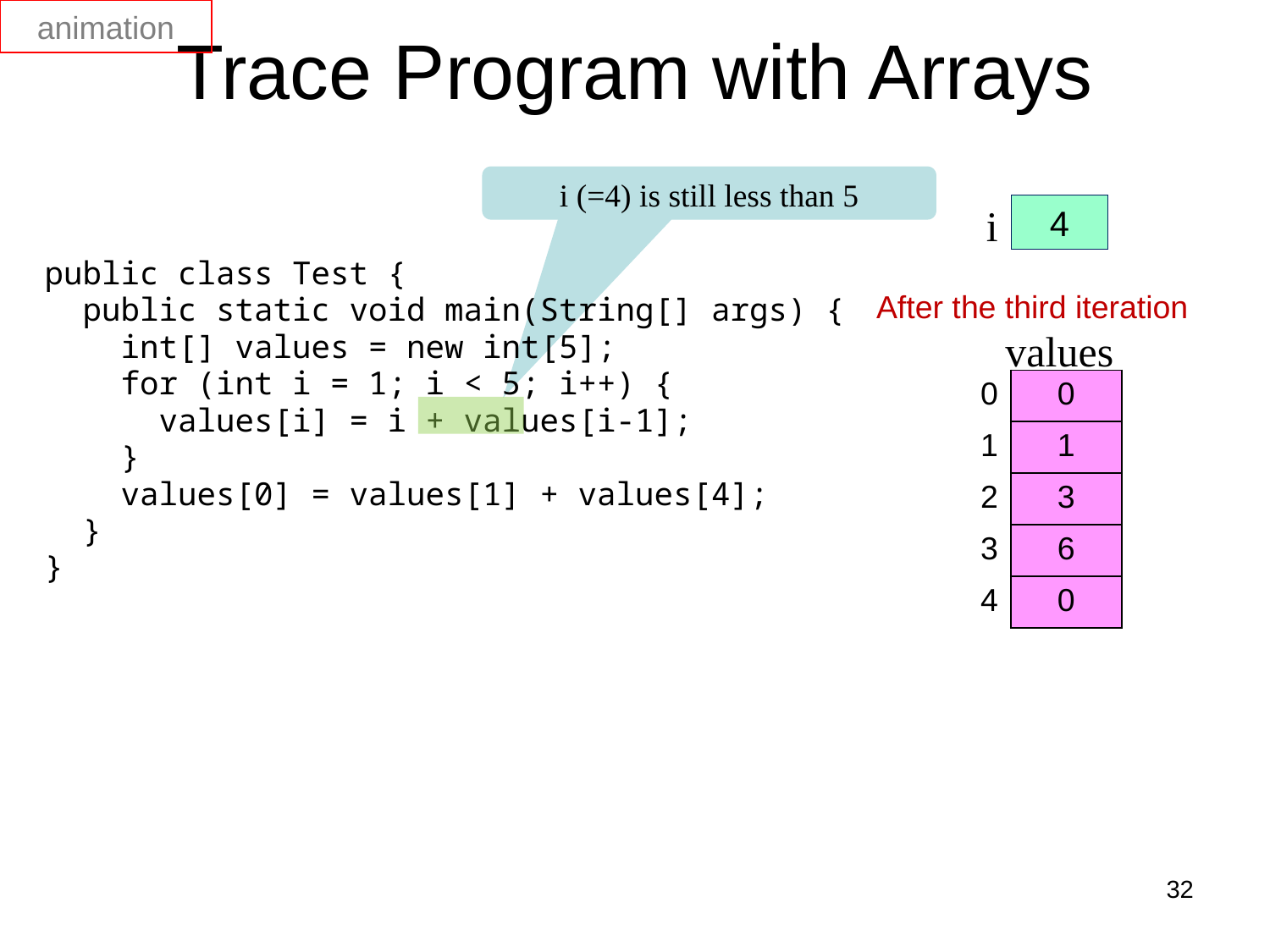

animation
# Trace Program with Arrays
i (=4) is still less than 5
i
4
public class Test {
  public static void main(String[] args) {
    int[] values = new int[5];
    for (int i = 1; i < 5; i++) {
      values[i] = i + values[i-1];
    }
    values[0] = values[1] + values[4];
  }
}
After the third iteration
values

| 0 | 0 |
| --- | --- |
| 1 | 1 |
| 2 | 3 |
| 3 | 6 |
| 4 | 0 |

32